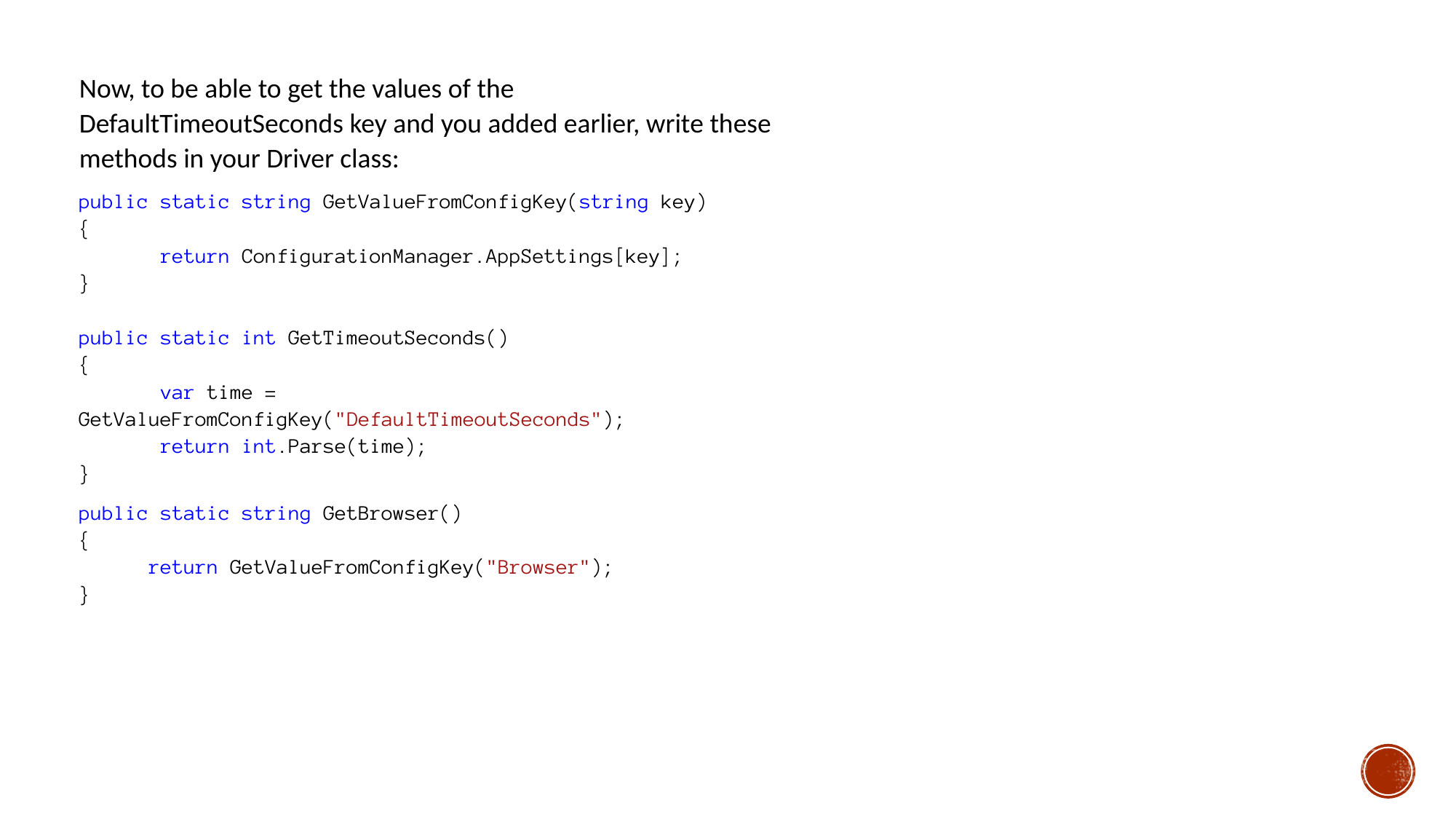

Now, to be able to get the values of the DefaultTimeoutSeconds key and you added earlier, write these methods in your Driver class:
public static string GetValueFromConfigKey(string key)
{
       return ConfigurationManager.AppSettings[key];
}

public static int GetTimeoutSeconds()
{
       var time =  GetValueFromConfigKey("DefaultTimeoutSeconds");
       return int.Parse(time);
}
public static string GetBrowser()
{
      return GetValueFromConfigKey("Browser");
}